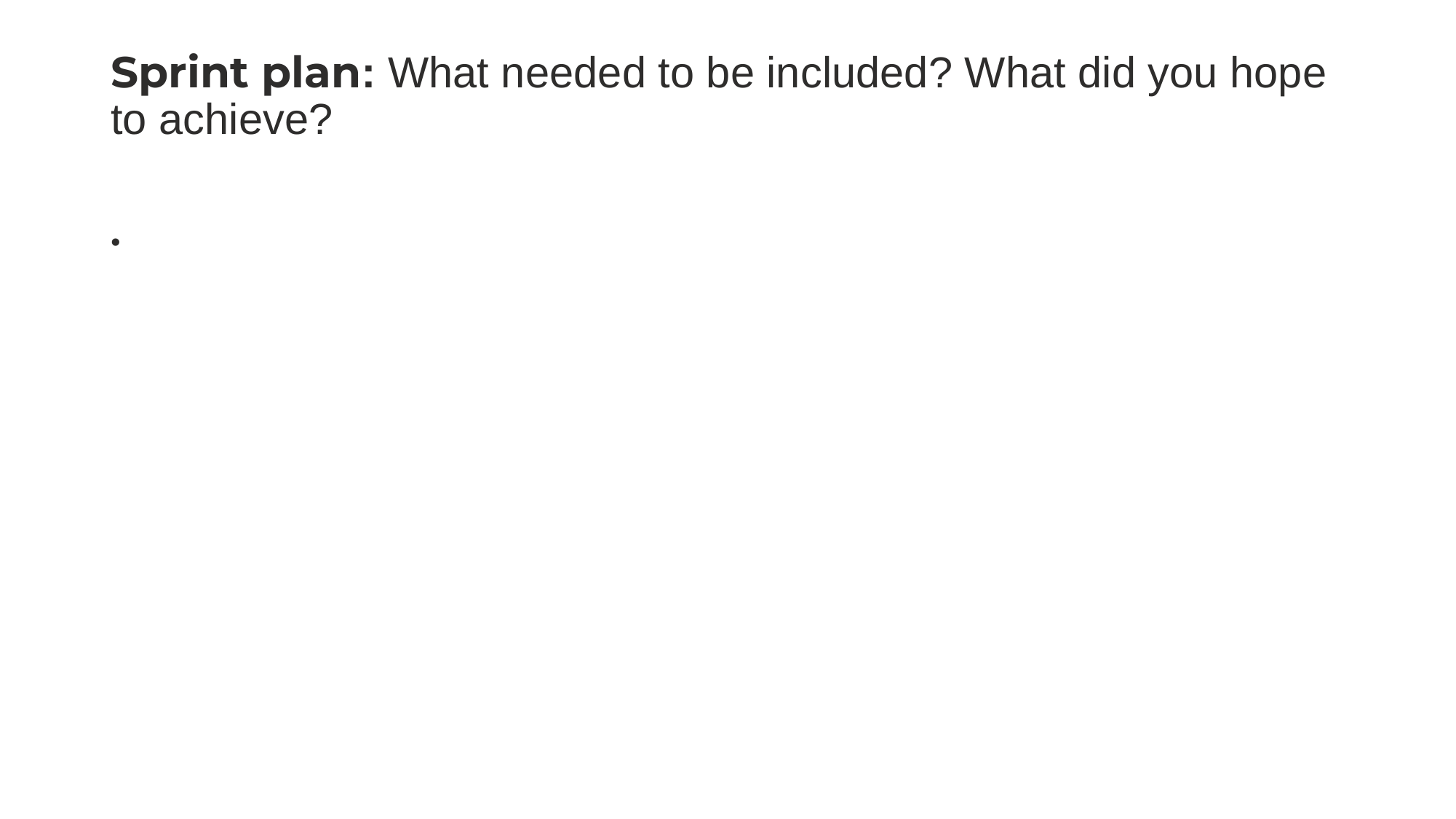

# Sprint plan: What needed to be included? What did you hope to achieve?